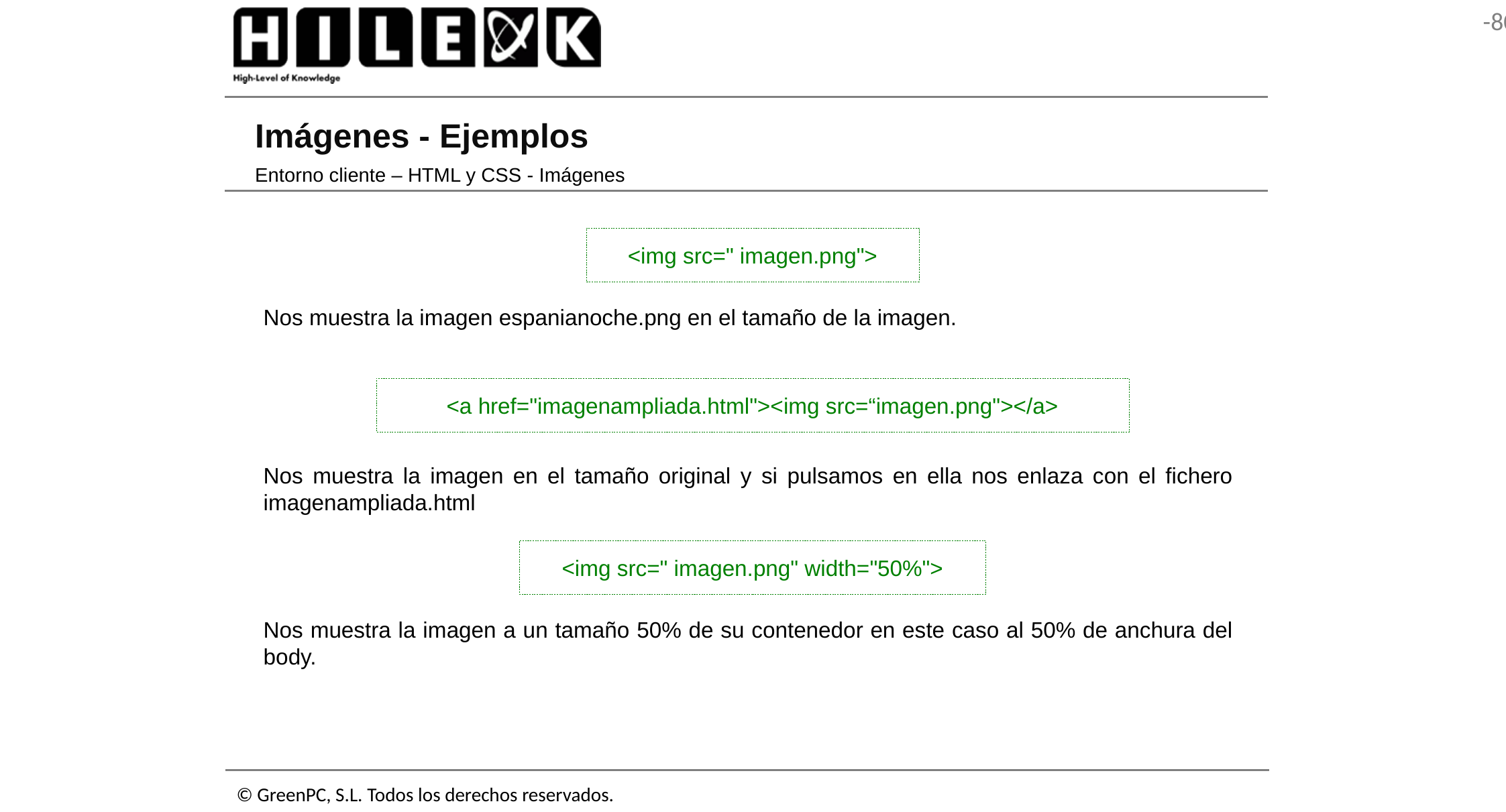

# Imágenes - Ejemplos
Entorno cliente – HTML y CSS - Imágenes
<img src=" imagen.png">
Nos muestra la imagen espanianoche.png en el tamaño de la imagen.
<a href="imagenampliada.html"><img src=“imagen.png"></a>
Nos muestra la imagen en el tamaño original y si pulsamos en ella nos enlaza con el fichero imagenampliada.html
<img src=" imagen.png" width="50%">
Nos muestra la imagen a un tamaño 50% de su contenedor en este caso al 50% de anchura del body.